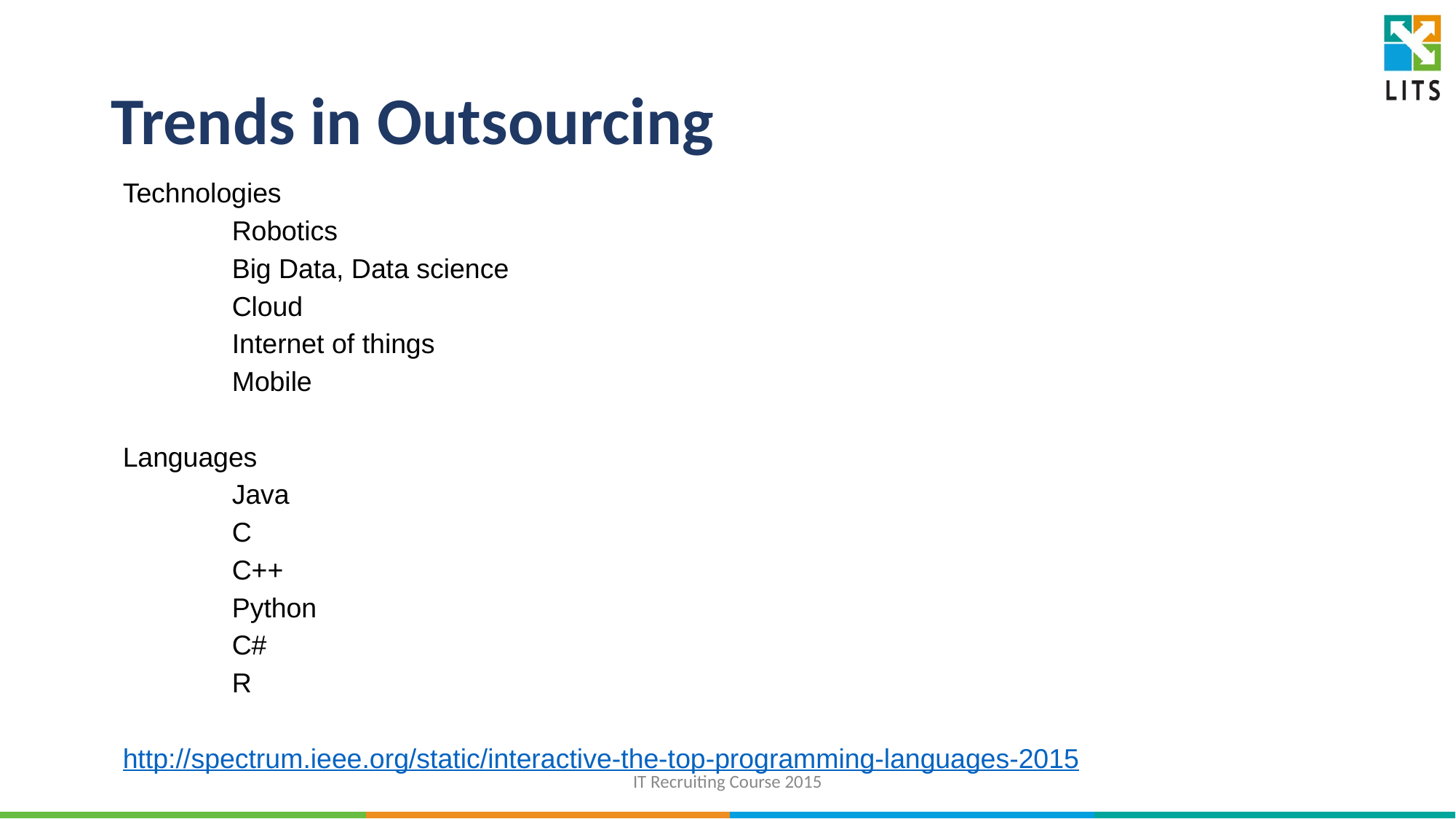

# Trends in Outsourcing
Technologies
	Robotics
	Big Data, Data science
	Cloud
	Internet of things
	Mobile

Languages
	Java
	C
	C++
	Python
	C#
	R

http://spectrum.ieee.org/static/interactive-the-top-programming-languages-2015

IT Recruiting Course 2015